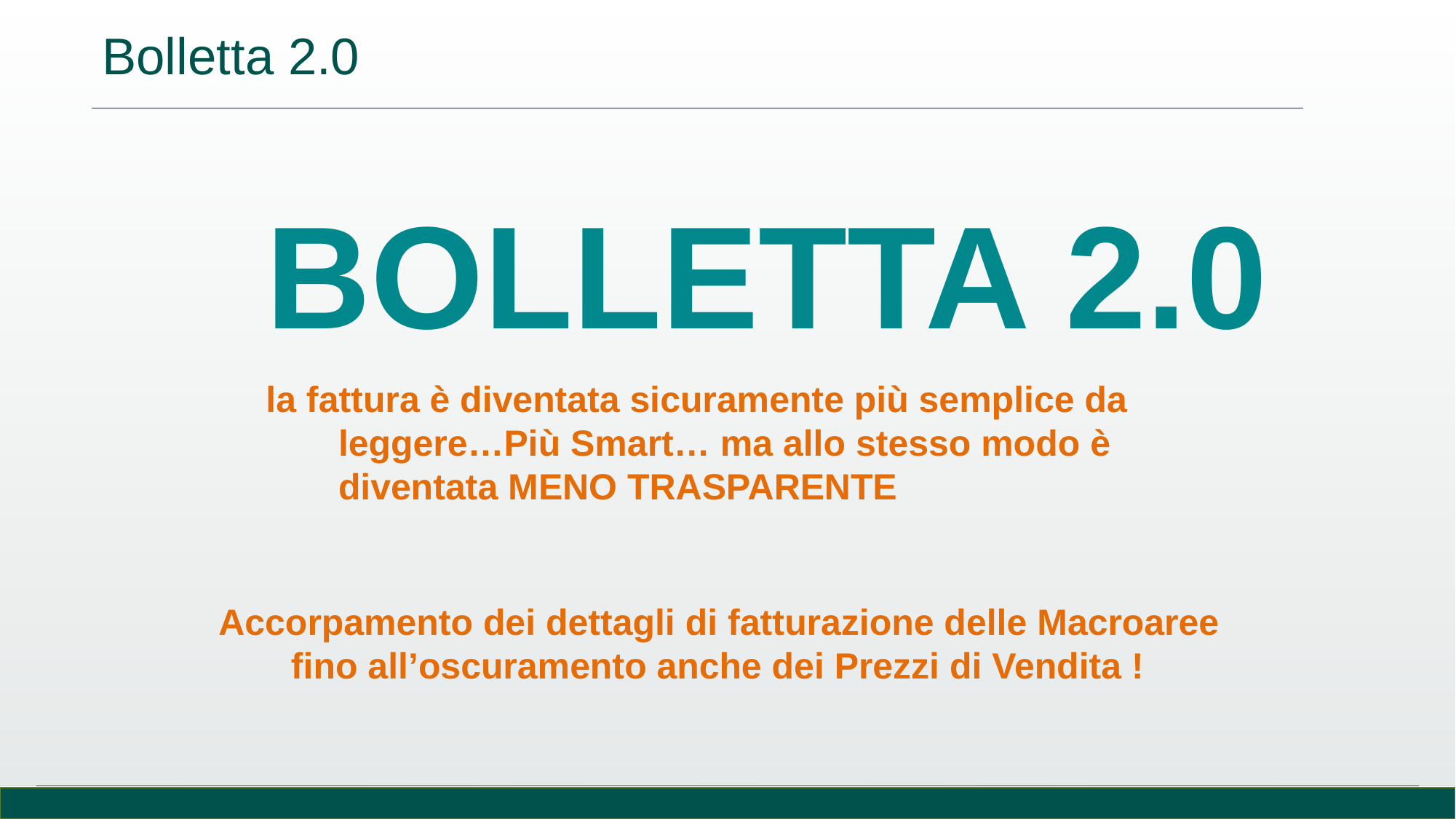

Bolletta 2.0
BOLLETTA 2.0
la fattura è diventata sicuramente più semplice da leggere…Più Smart… ma allo stesso modo è diventata MENO TRASPARENTE
Accorpamento dei dettagli di fatturazione delle Macroaree fino all’oscuramento anche dei Prezzi di Vendita !